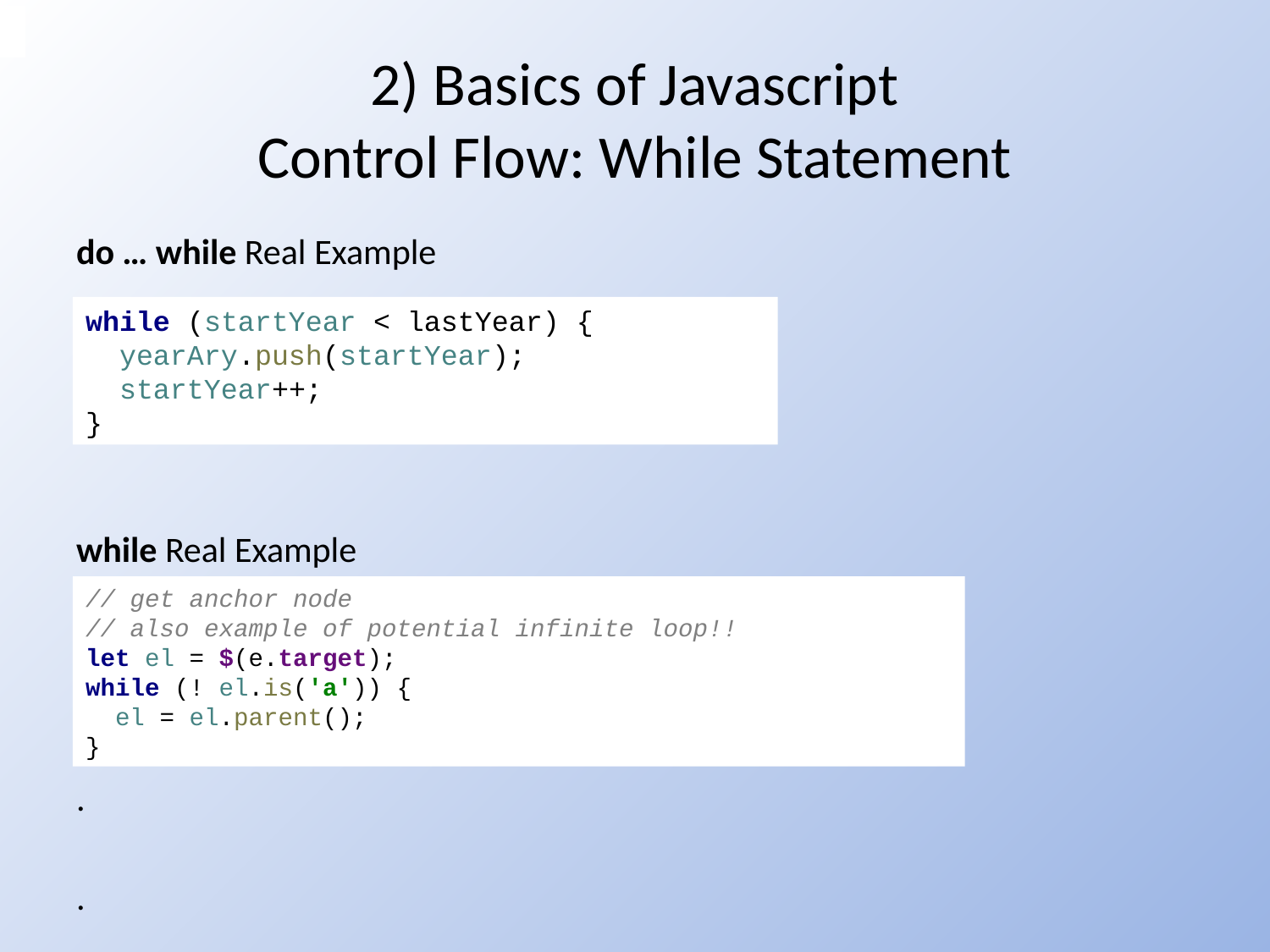

# 2) Basics of Javascript Control Flow: While Statement
do … while Real Example

while Real Example

.

.
while (startYear < lastYear) {
  yearAry.push(startYear);
  startYear++;
}
// get anchor node
// also example of potential infinite loop!!
let el = $(e.target);
while (! el.is('a')) {
  el = el.parent();
}
do {
  let obj = {
    year: makeYear.toString()
  };
  yearAry.push(obj);
  makeYear++;
} while (makeYear <= endYear);